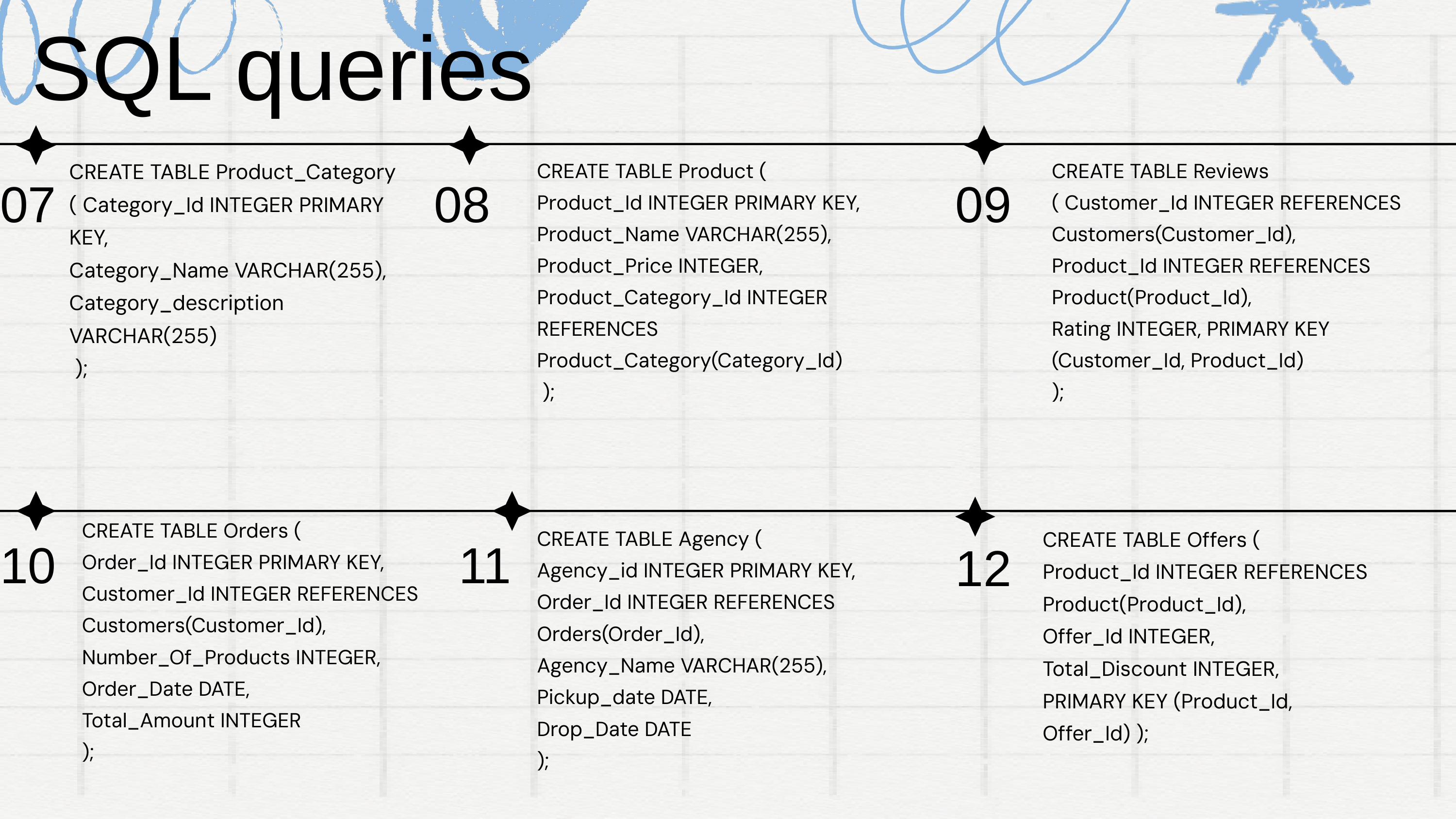

SQL queries

CREATE TABLE Product_Category ( Category_Id INTEGER PRIMARY KEY,
Category_Name VARCHAR(255), Category_description VARCHAR(255)
 );
CREATE TABLE Product (
Product_Id INTEGER PRIMARY KEY, Product_Name VARCHAR(255), Product_Price INTEGER, Product_Category_Id INTEGER REFERENCES Product_Category(Category_Id)
 );
CREATE TABLE Reviews ( Customer_Id INTEGER REFERENCES Customers(Customer_Id), Product_Id INTEGER REFERENCES Product(Product_Id),
Rating INTEGER, PRIMARY KEY (Customer_Id, Product_Id)
);
07
08
09

CREATE TABLE Orders (
Order_Id INTEGER PRIMARY KEY, Customer_Id INTEGER REFERENCES Customers(Customer_Id), Number_Of_Products INTEGER, Order_Date DATE,
Total_Amount INTEGER
);

CREATE TABLE Agency (
Agency_id INTEGER PRIMARY KEY, Order_Id INTEGER REFERENCES Orders(Order_Id),
Agency_Name VARCHAR(255), Pickup_date DATE,
Drop_Date DATE
);
CREATE TABLE Offers (
Product_Id INTEGER REFERENCES Product(Product_Id),
Offer_Id INTEGER,
Total_Discount INTEGER,
PRIMARY KEY (Product_Id, Offer_Id) );
10
11
12